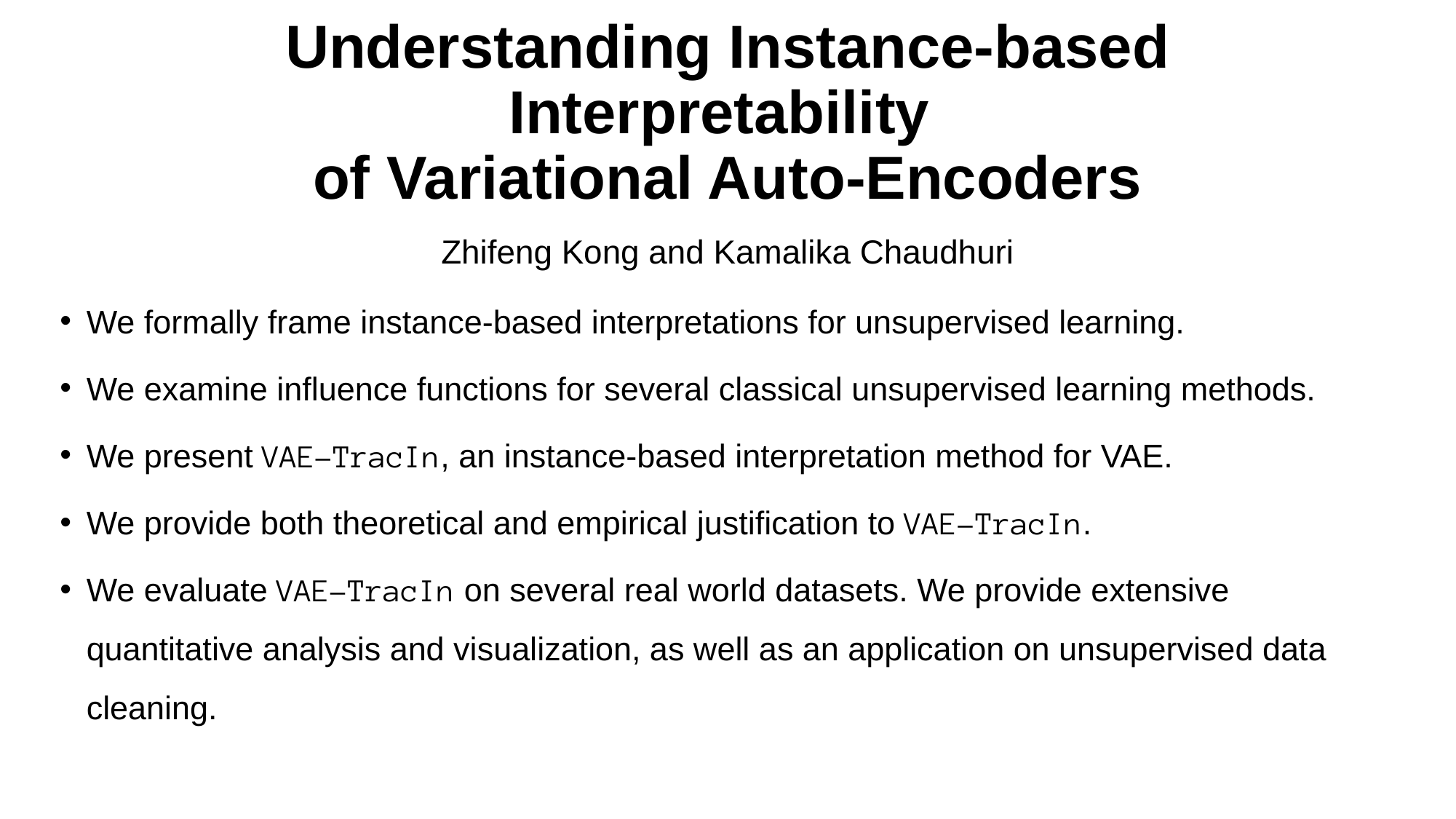

# Understanding Instance-based Interpretability of Variational Auto-Encoders Zhifeng Kong and Kamalika Chaudhuri
We formally frame instance-based interpretations for unsupervised learning.
We examine influence functions for several classical unsupervised learning methods.
We present VAE-TracIn, an instance-based interpretation method for VAE.
We provide both theoretical and empirical justification to VAE-TracIn.
We evaluate VAE-TracIn on several real world datasets. We provide extensive quantitative analysis and visualization, as well as an application on unsupervised data cleaning.